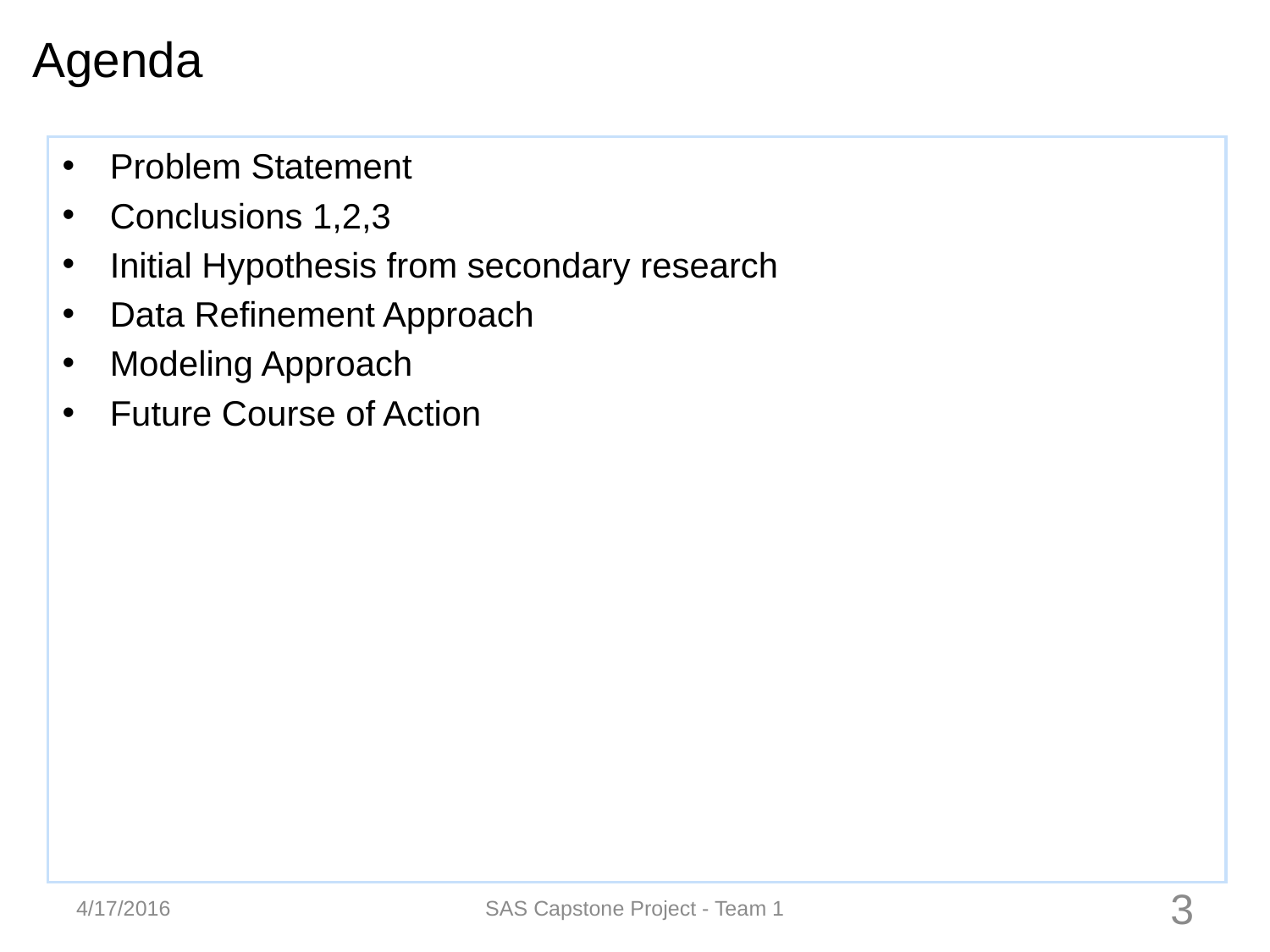

# Agenda

Problem Statement
Conclusions 1,2,3
Initial Hypothesis from secondary research
Data Refinement Approach
Modeling Approach
Future Course of Action
4/17/2016
SAS Capstone Project - Team 1
3